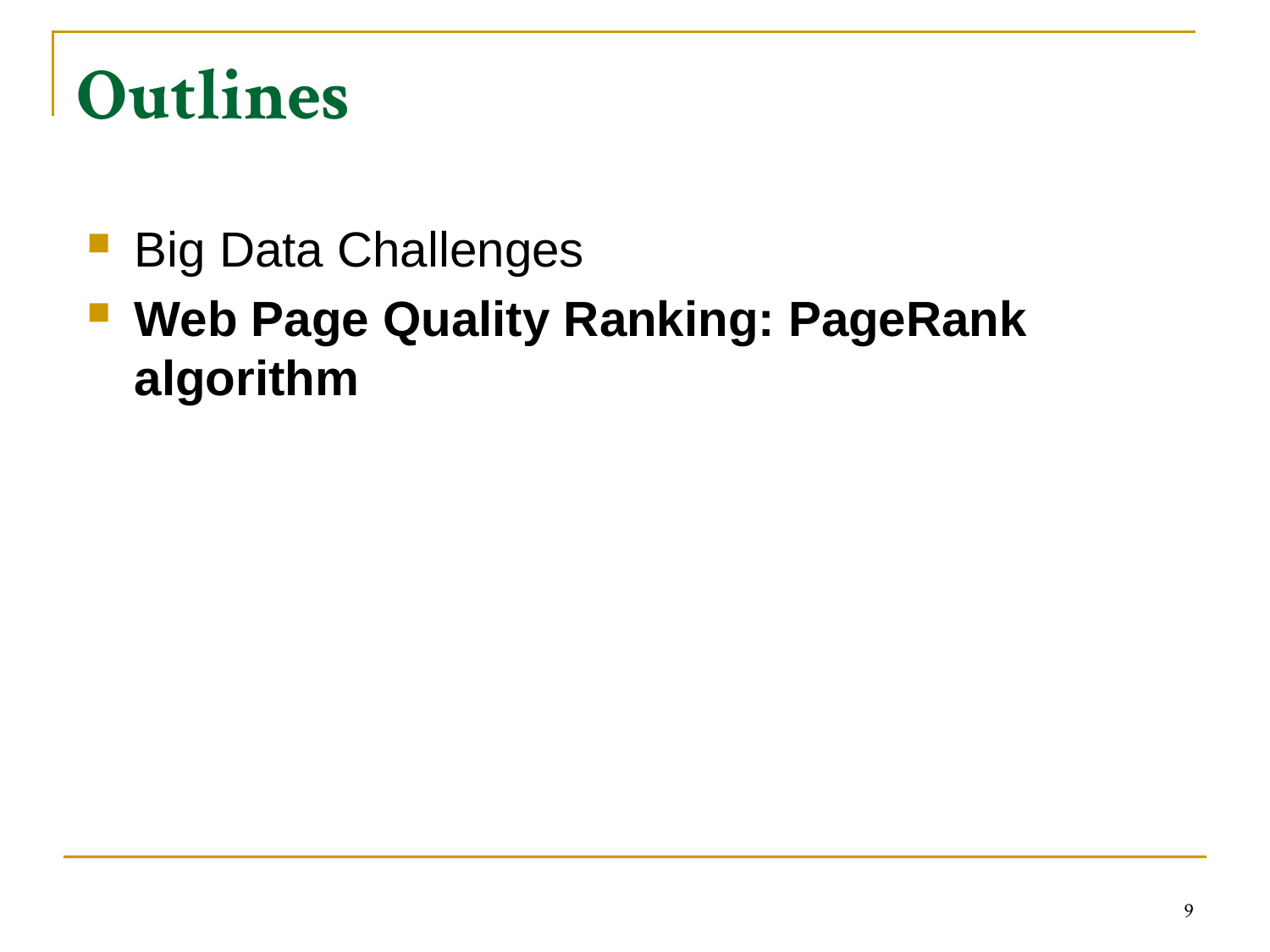

# Outlines
Big Data Challenges
Web Page Quality Ranking: PageRank algorithm
9